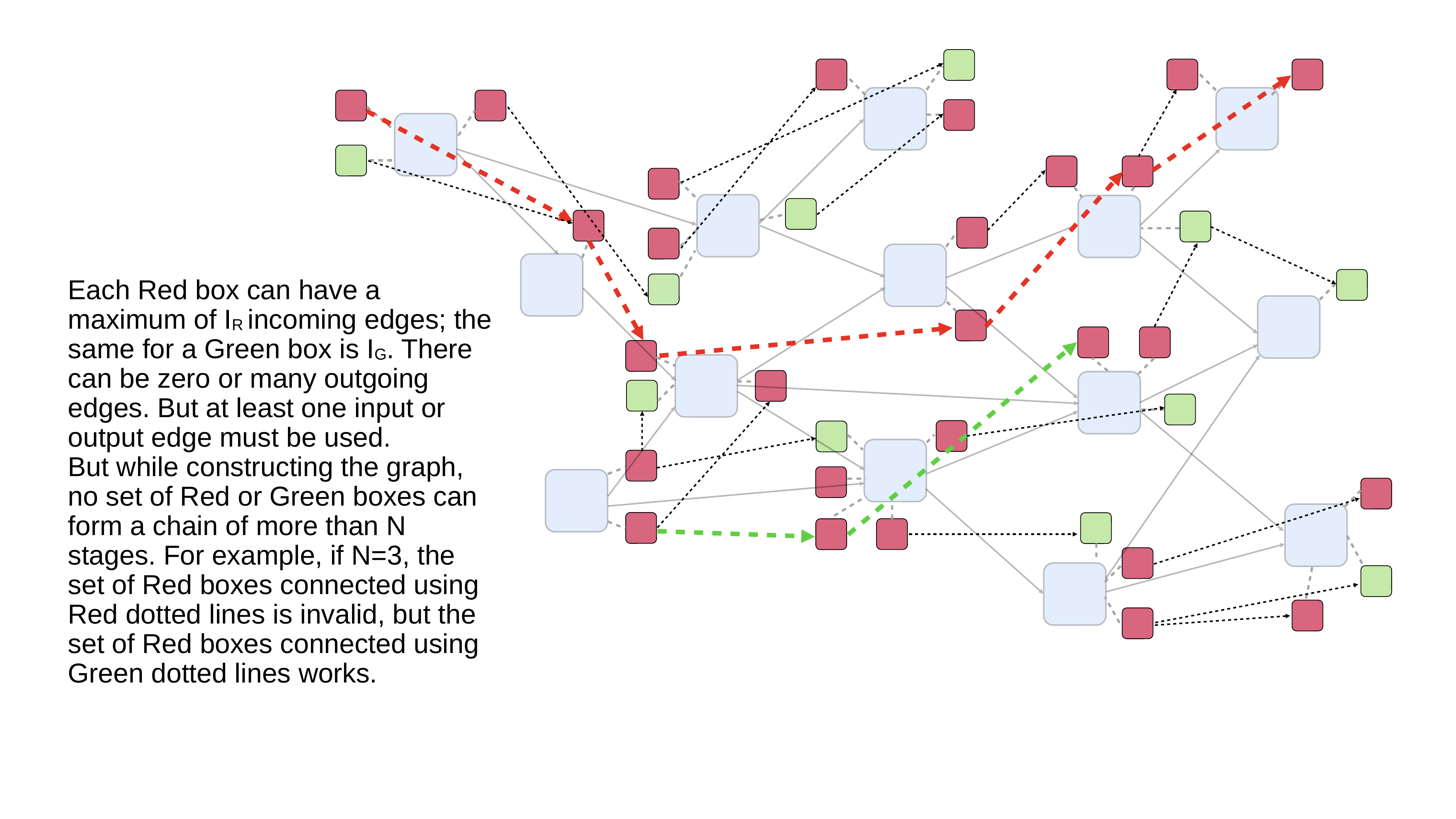

Each Red box can have a maximum of IR incoming edges; the same for a Green box is IG. There can be zero or many outgoing edges. But at least one input or output edge must be used.
But while constructing the graph, no set of Red or Green boxes can form a chain of more than N stages. For example, if N=3, the set of Red boxes connected using Red dotted lines is invalid, but the set of Red boxes connected using Green dotted lines works.